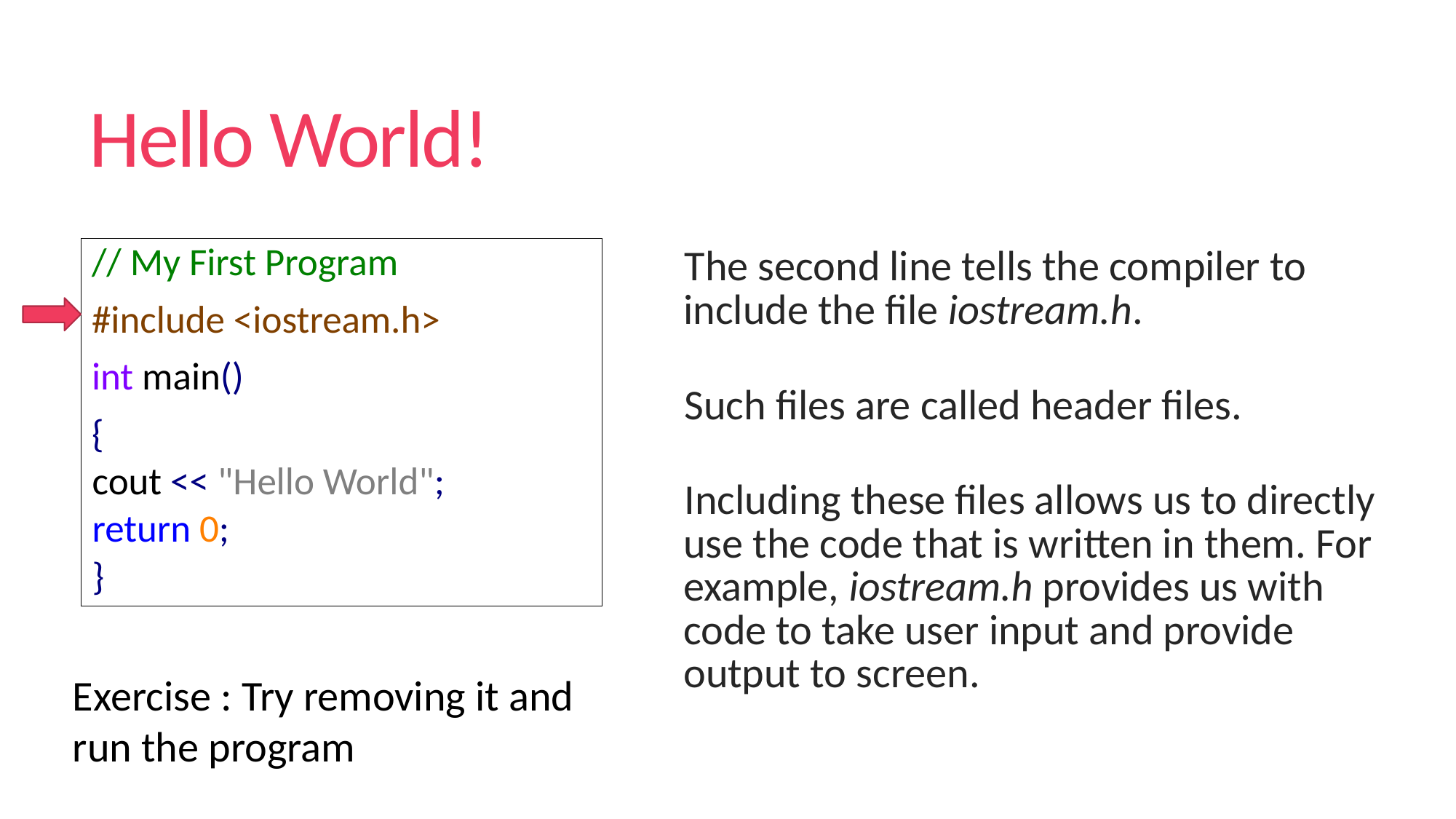

# Hello World!
// My First Program
#include <iostream.h>
int main()
{
	cout << "Hello World";
	return 0;
}

The second line tells the compiler to include the file iostream.h.

Such files are called header files.

Including these files allows us to directly use the code that is written in them. For example, iostream.h provides us with code to take user input and provide output to screen.

Exercise : Try removing it and run the program